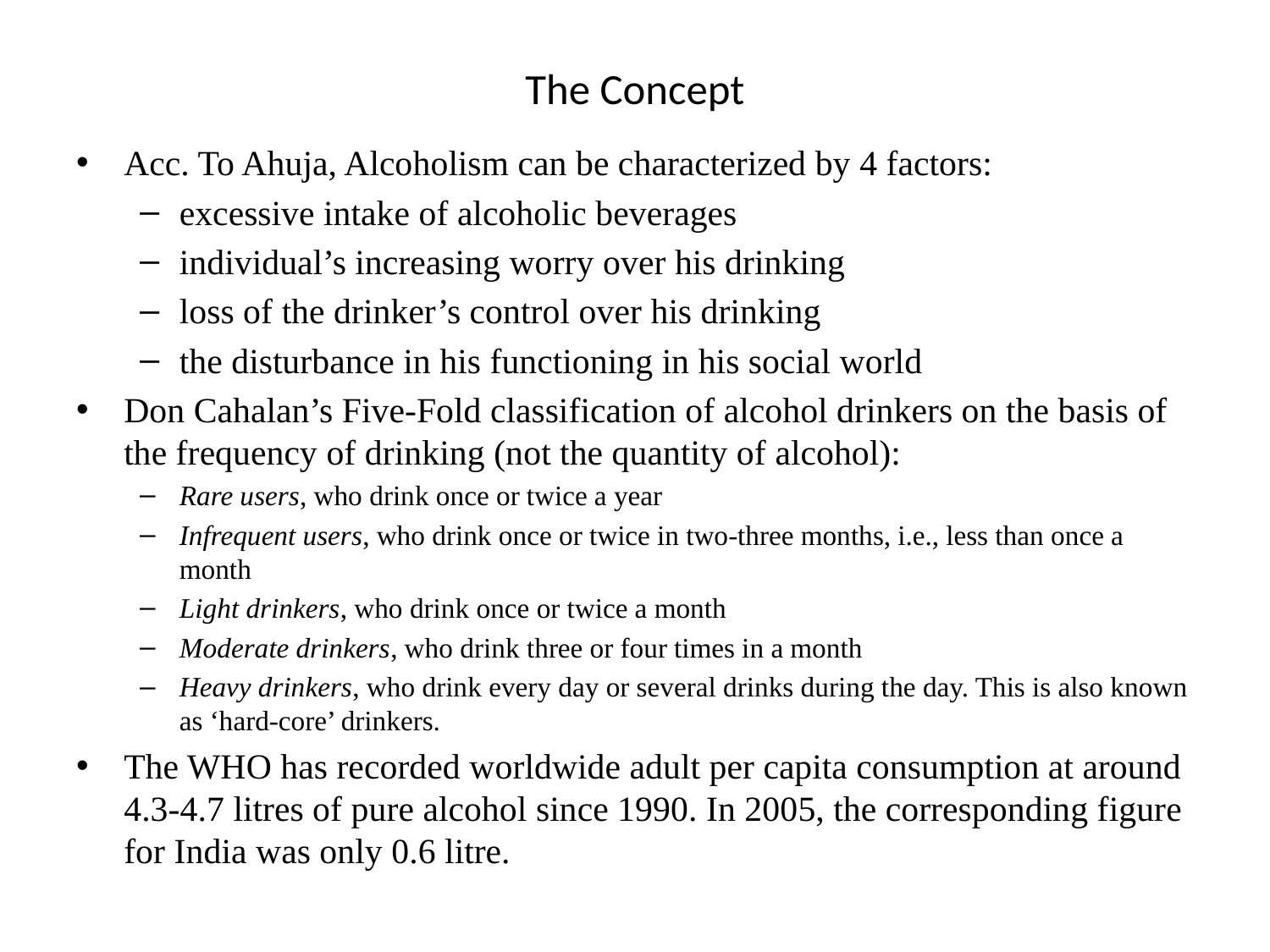

# The Concept
Acc. To Ahuja, Alcoholism can be characterized by 4 factors:
excessive intake of alcoholic beverages
individual’s increasing worry over his drinking
loss of the drinker’s control over his drinking
the disturbance in his functioning in his social world
Don Cahalan’s Five-Fold classification of alcohol drinkers on the basis of the frequency of drinking (not the quantity of alcohol):
Rare users, who drink once or twice a year
Infrequent users, who drink once or twice in two-three months, i.e., less than once a month
Light drinkers, who drink once or twice a month
Moderate drinkers, who drink three or four times in a month
Heavy drinkers, who drink every day or several drinks during the day. This is also known as ‘hard-core’ drinkers.
The WHO has recorded worldwide adult per capita consumption at around 4.3-4.7 litres of pure alcohol since 1990. In 2005, the corresponding figure for India was only 0.6 litre.